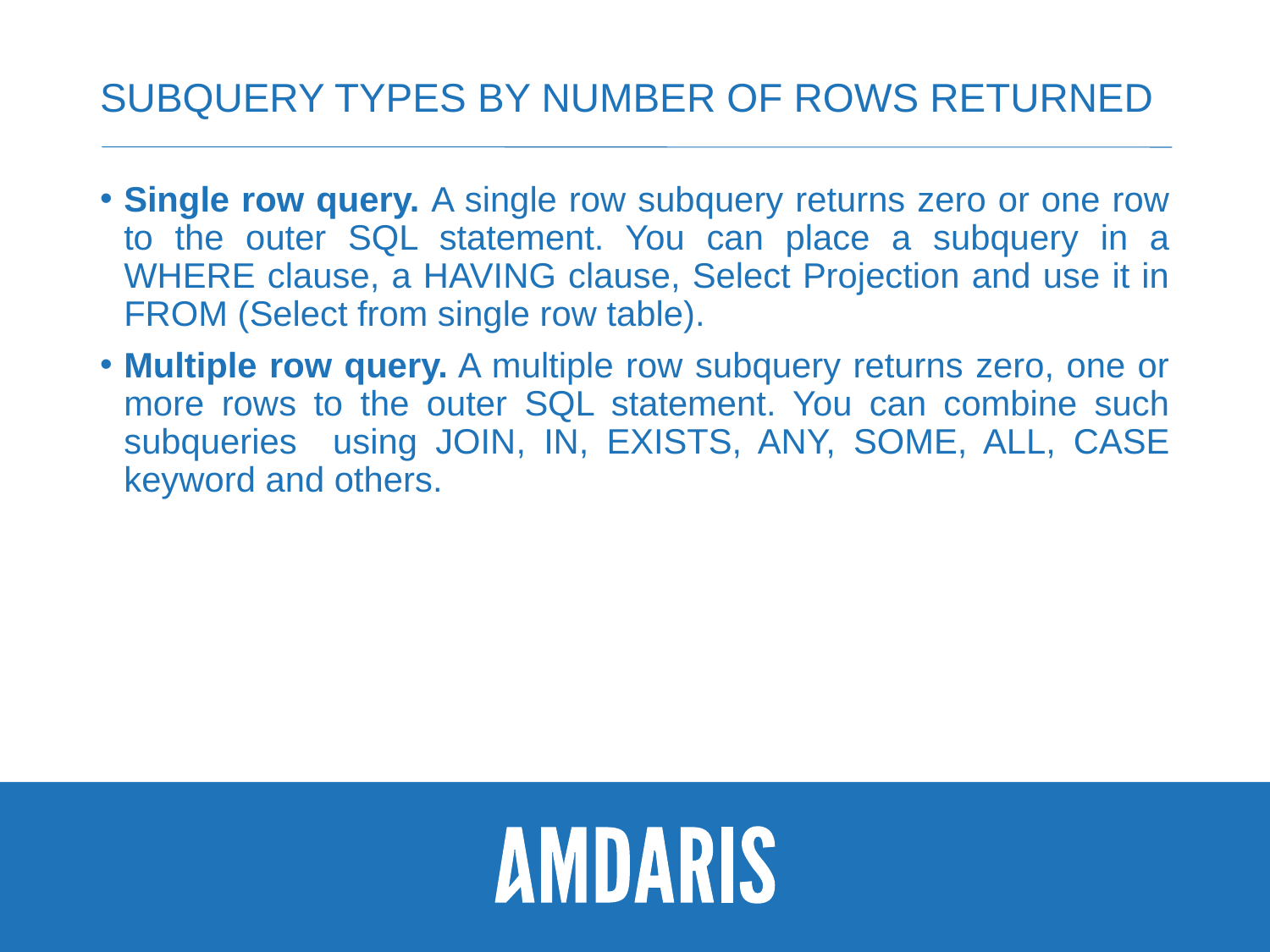

# Subquery types By number of rows returned
Single row query. A single row subquery returns zero or one row to the outer SQL statement. You can place a subquery in a WHERE clause, a HAVING clause, Select Projection and use it in FROM (Select from single row table).
Multiple row query. A multiple row subquery returns zero, one or more rows to the outer SQL statement. You can combine such subqueries  using JOIN, IN, EXISTS, ANY, SOME, ALL, CASE keyword and others.